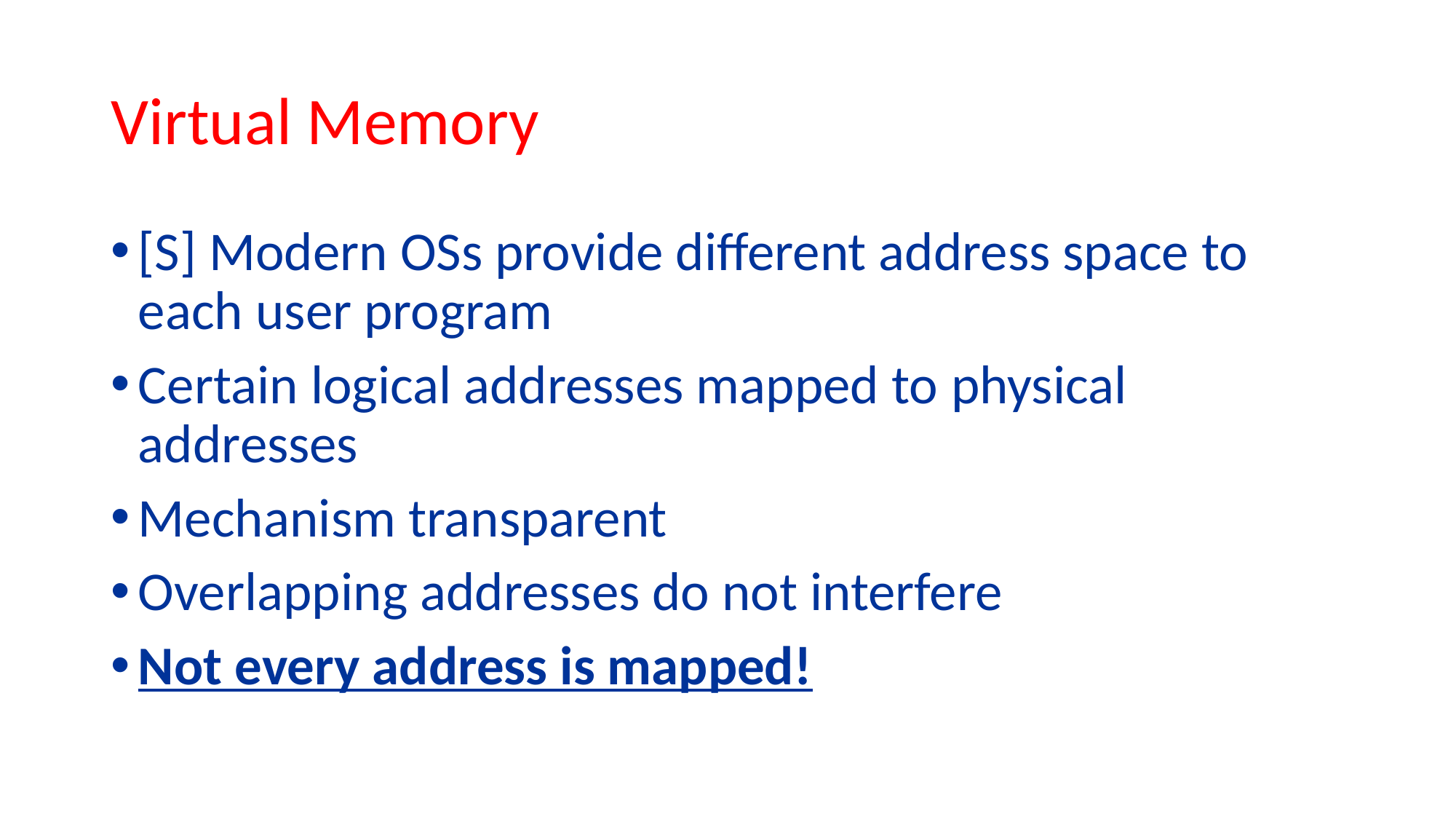

# Virtual Memory
[S] Modern OSs provide different address space to each user program
Certain logical addresses mapped to physical addresses
Mechanism transparent
Overlapping addresses do not interfere
Not every address is mapped!